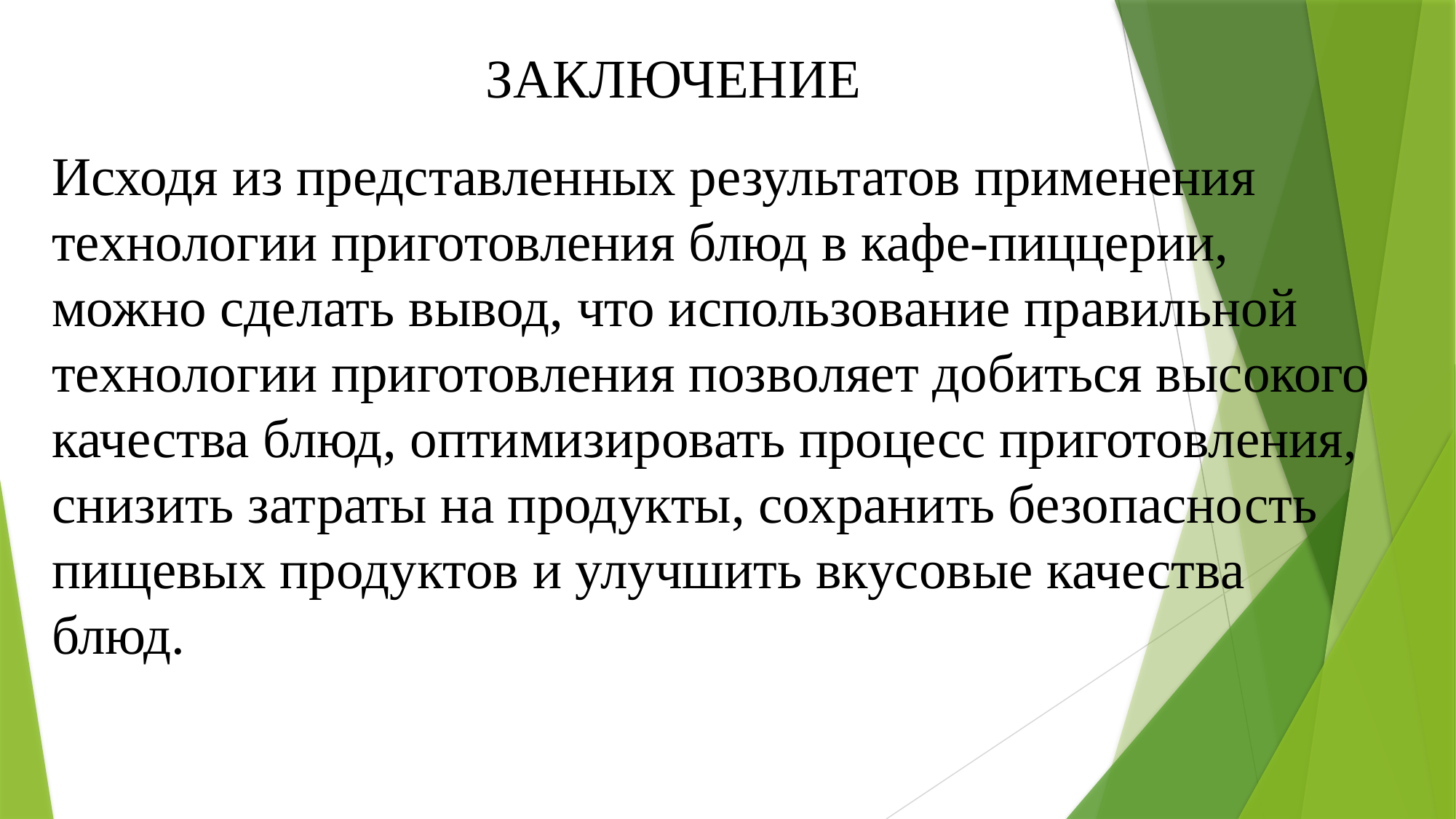

# ЗАКЛЮЧЕНИЕ
Исходя из представленных результатов применения технологии приготовления блюд в кафе-пиццерии, можно сделать вывод, что использование правильной технологии приготовления позволяет добиться высокого качества блюд, оптимизировать процесс приготовления, снизить затраты на продукты, сохранить безопасность пищевых продуктов и улучшить вкусовые качества блюд.